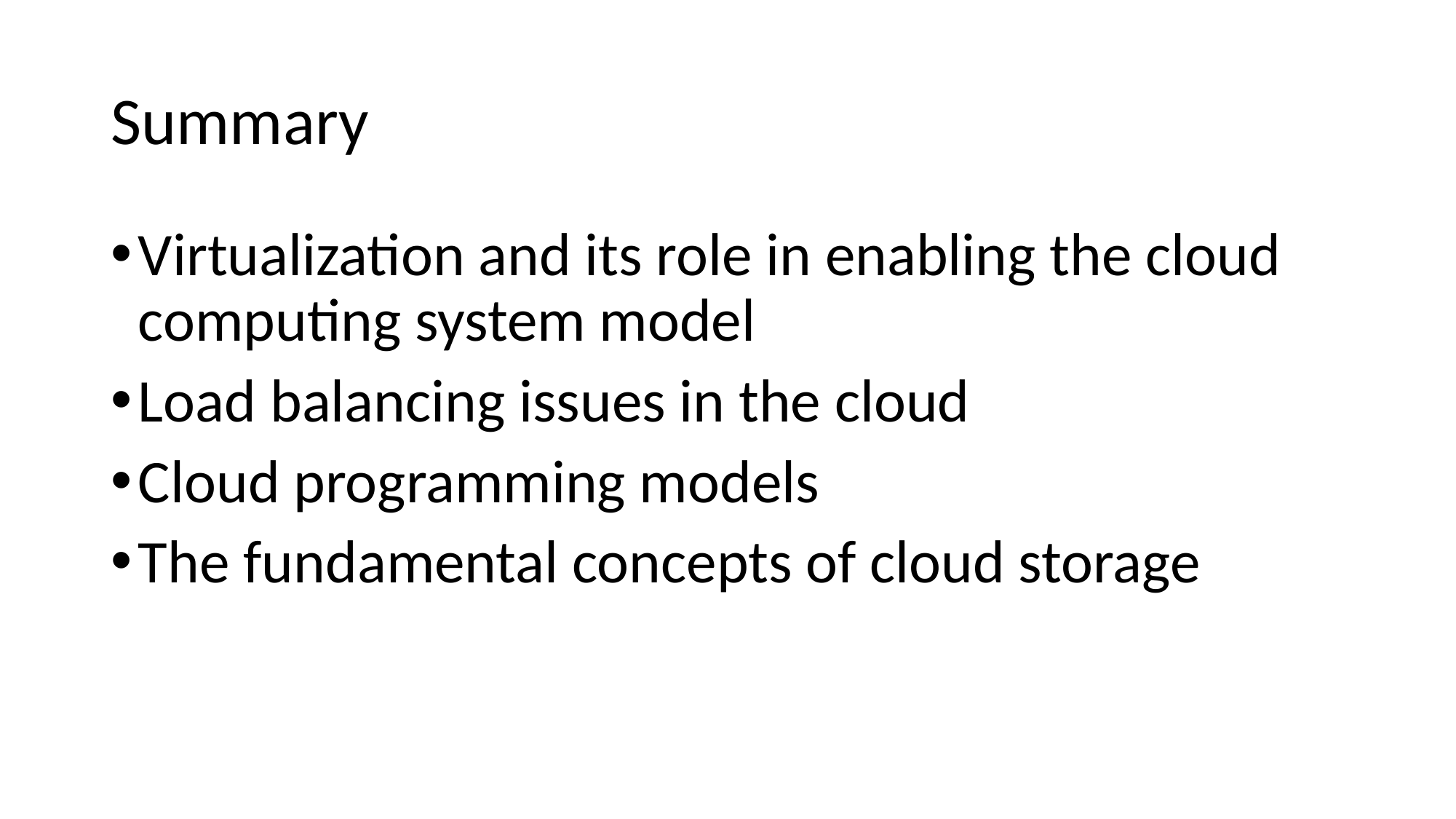

# Summary
Virtualization and its role in enabling the cloud computing system model
Load balancing issues in the cloud
Cloud programming models
The fundamental concepts of cloud storage